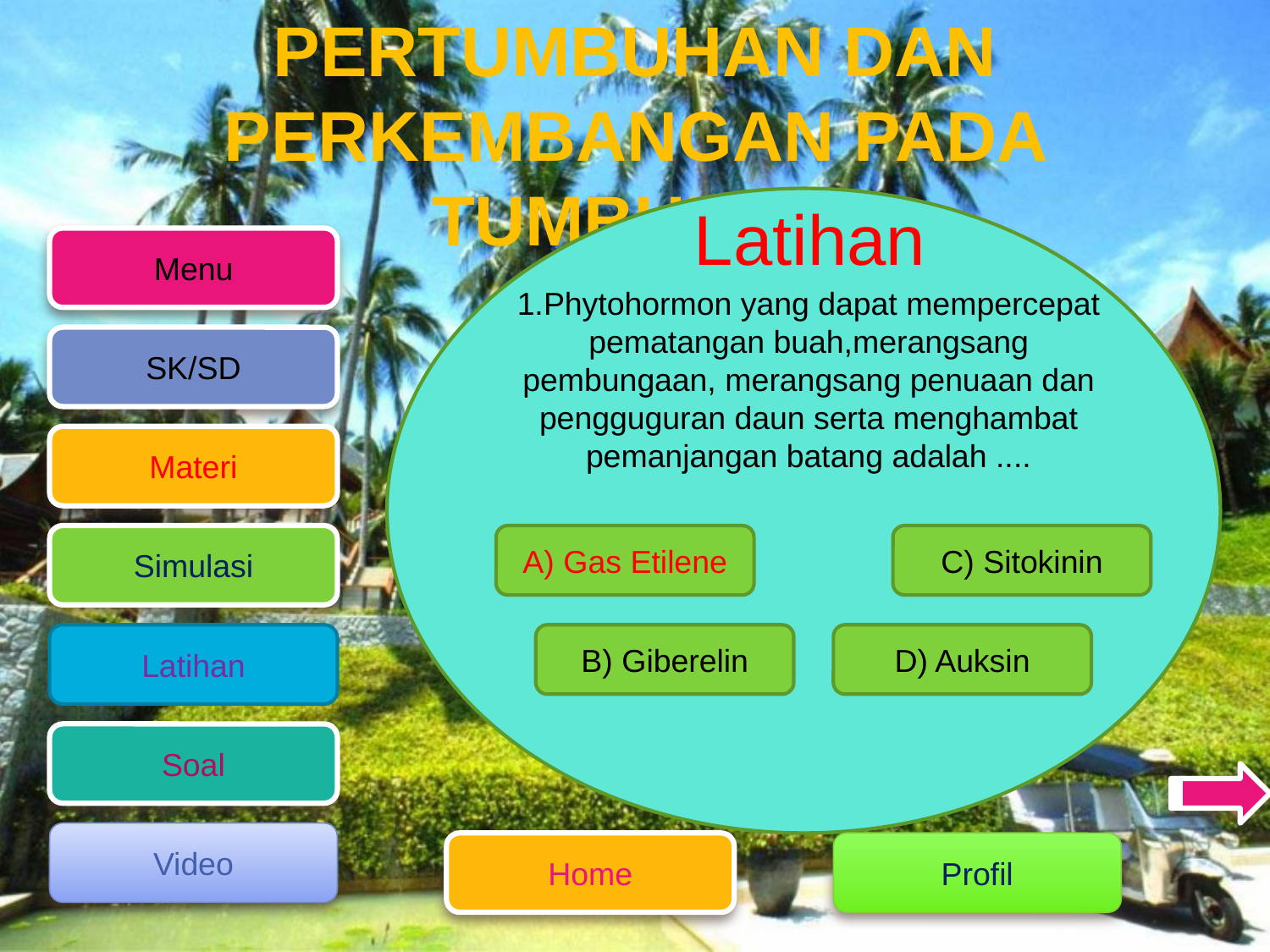

Latihan
1.Phytohormon yang dapat mempercepat pematangan buah,merangsang pembungaan, merangsang penuaan dan pengguguran daun serta menghambat pemanjangan batang adalah ....
A) Gas Etilene
C) Sitokinin
B) Giberelin
D) Auksin